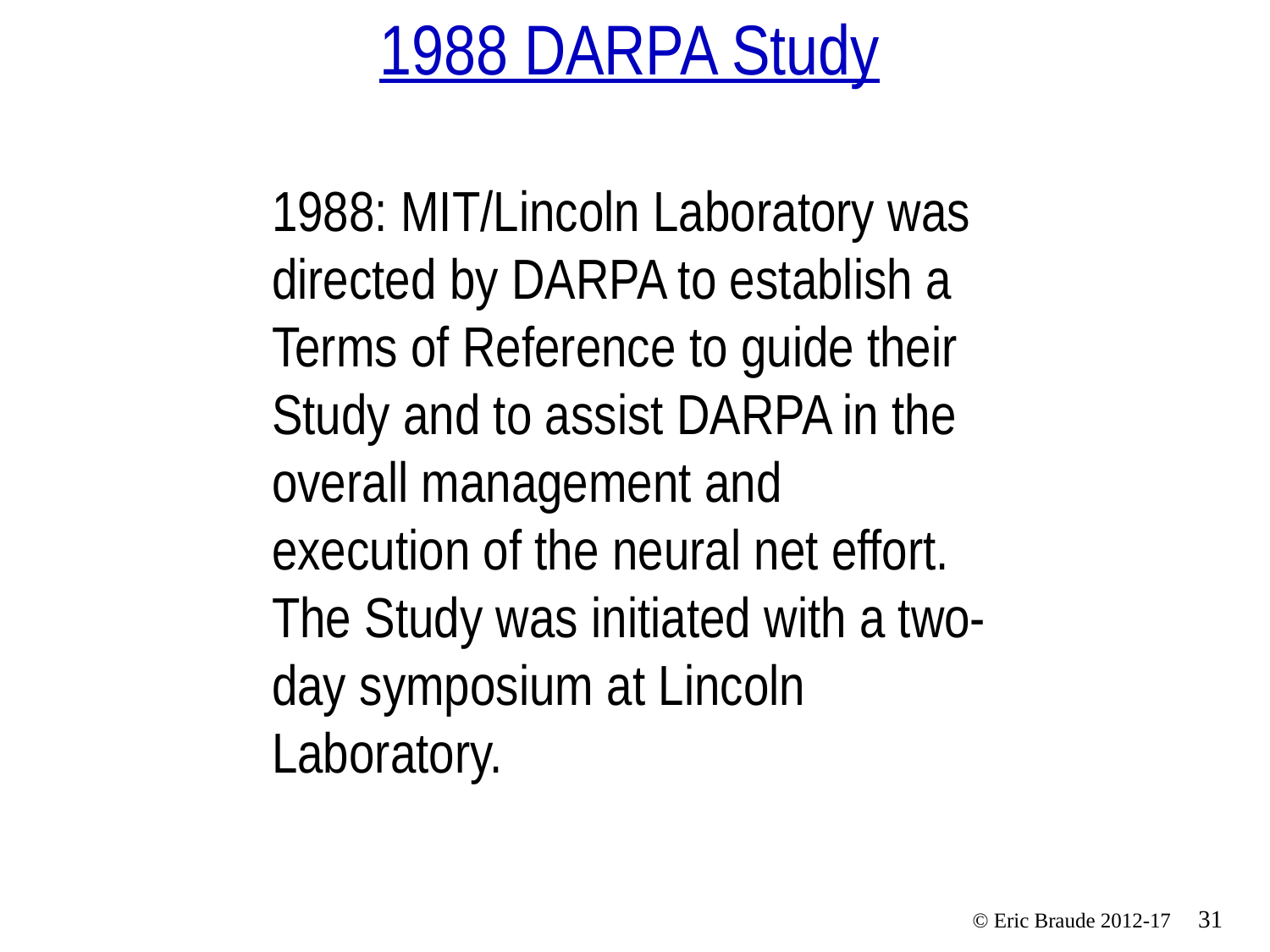

# 1988 DARPA Study
1988: MIT/Lincoln Laboratory was directed by DARPA to establish a Terms of Reference to guide their Study and to assist DARPA in the overall management and execution of the neural net effort. The Study was initiated with a two-day symposium at Lincoln Laboratory.